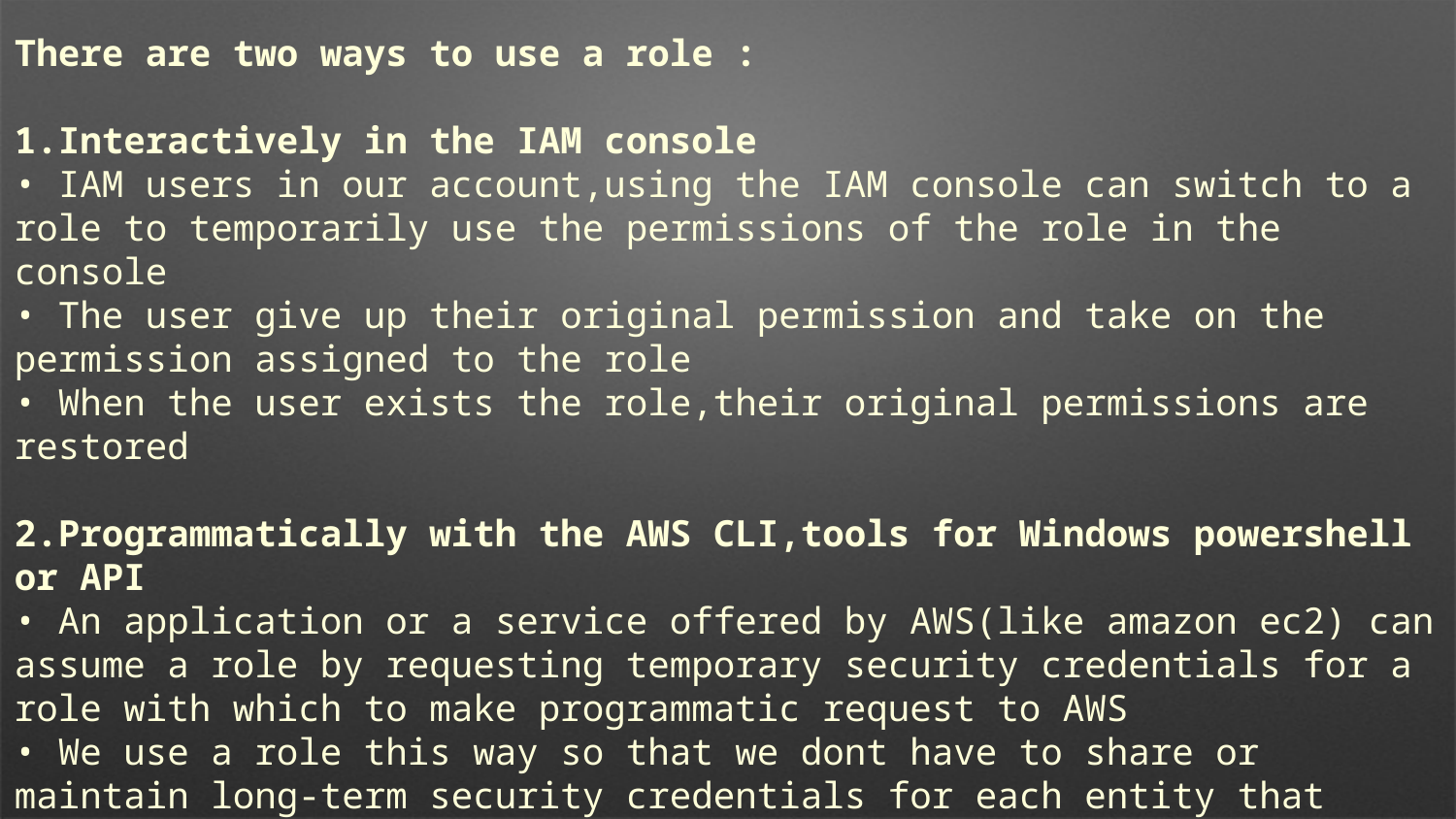

There are two ways to use a role :

1.Interactively in the IAM console
• IAM users in our account,using the IAM console can switch to a role to temporarily use the permissions of the role in the console
• The user give up their original permission and take on the permission assigned to the role
• When the user exists the role,their original permissions are restored

2.Programmatically with the AWS CLI,tools for Windows powershell or API
• An application or a service offered by AWS(like amazon ec2) can assume a role by requesting temporary security credentials for a role with which to make programmatic request to AWS
• We use a role this way so that we dont have to share or maintain long-term security credentials for each entity that requires access to a resource